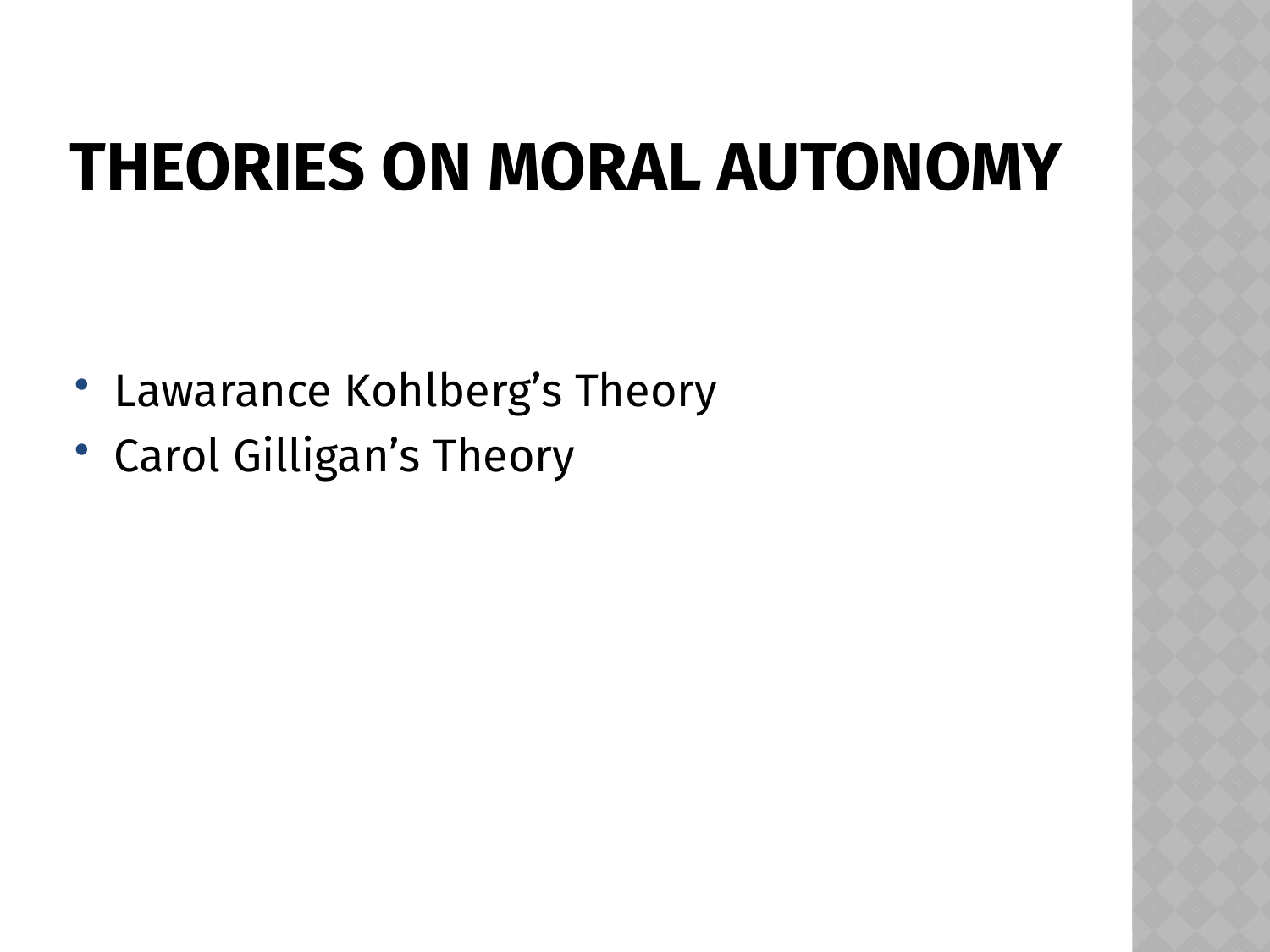

# THEORIES ON MORAL AUTONOMY

Lawarance Kohlberg’s Theory
Carol Gilligan’s Theory